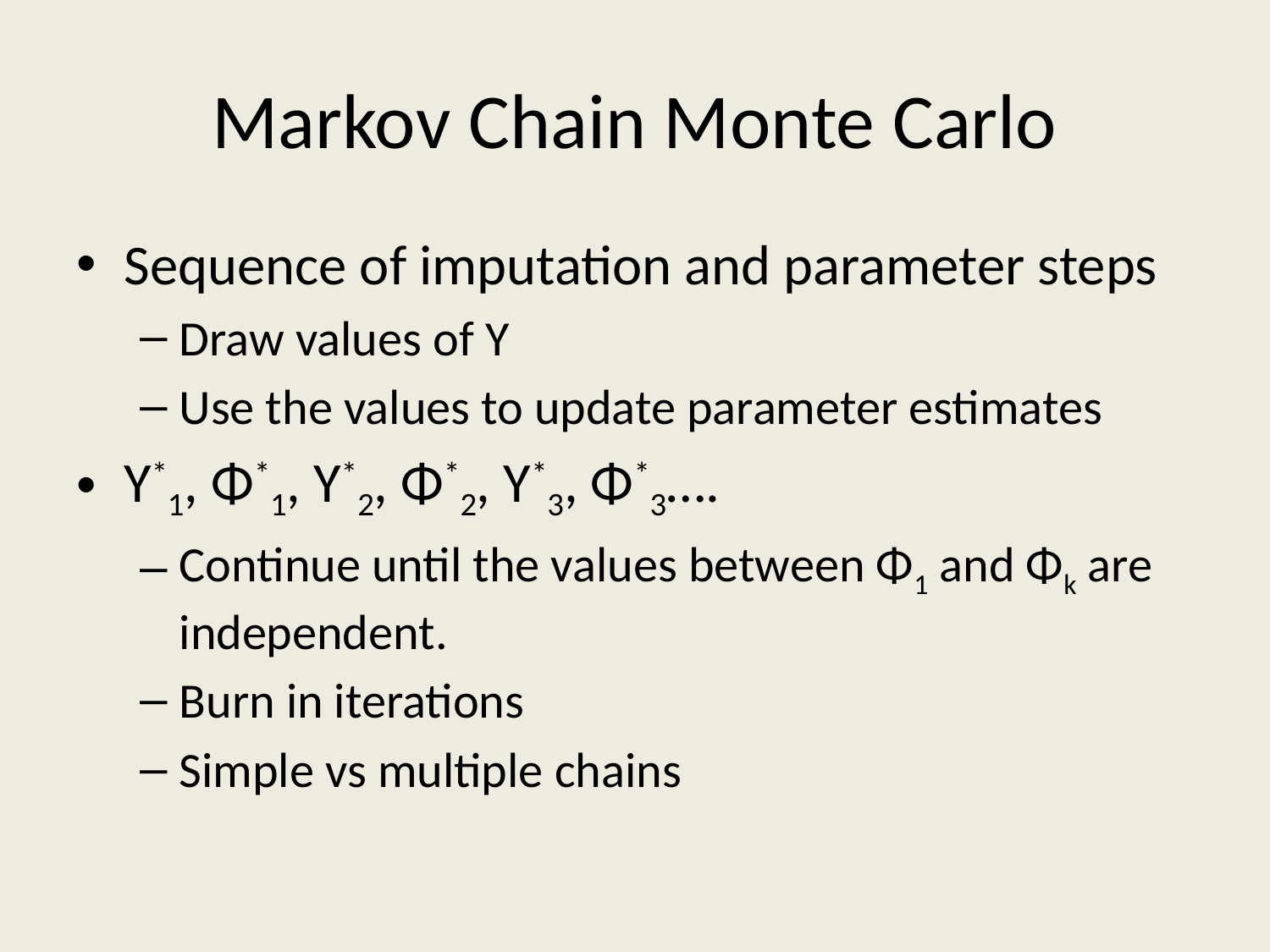

# Markov Chain Monte Carlo
Sequence of imputation and parameter steps
Draw values of Y
Use the values to update parameter estimates
Y*1, Φ*1, Y*2, Φ*2, Y*3, Φ*3….
Continue until the values between Φ1 and Φk are independent.
Burn in iterations
Simple vs multiple chains